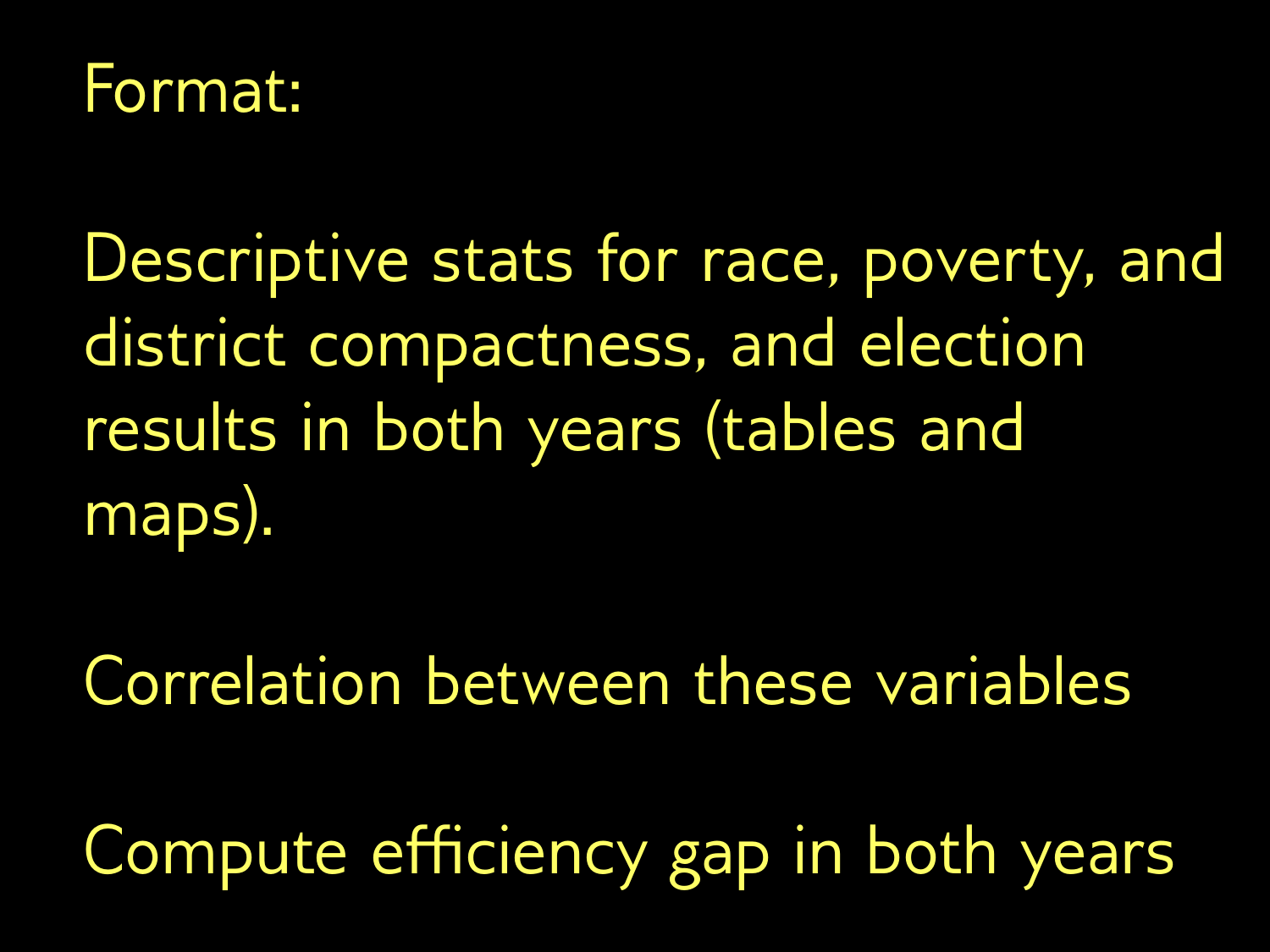

Format:

Descriptive stats for race, poverty, and district compactness, and election results in both years (tables and maps).

Correlation between these variables

Compute efficiency gap in both years